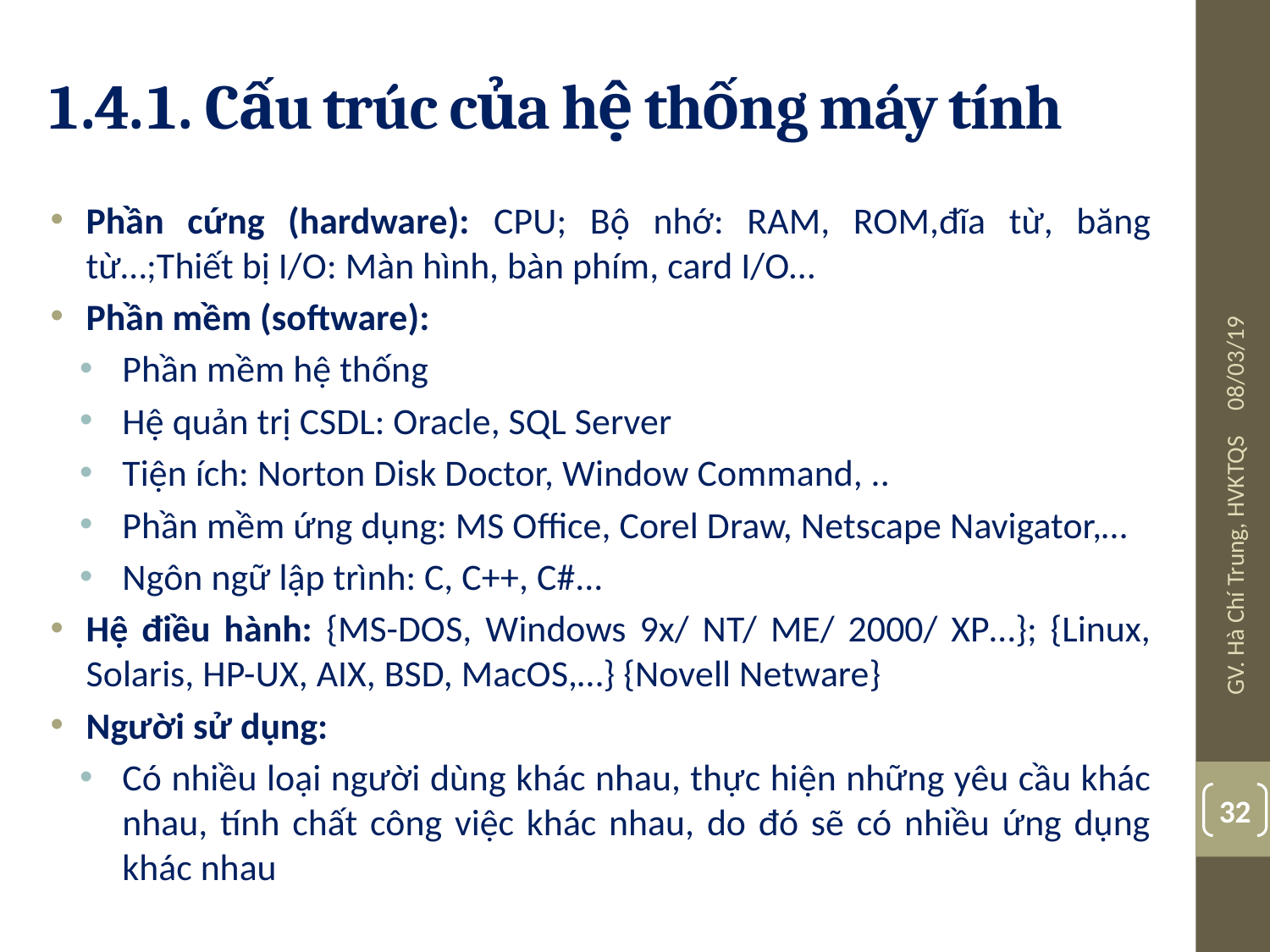

# 1.4.1. Cấu trúc của hệ thống máy tính
Phần cứng (hardware): CPU; Bộ nhớ: RAM, ROM,đĩa từ, băng từ…;Thiết bị I/O: Màn hình, bàn phím, card I/O…
Phần mềm (software):
Phần mềm hệ thống
Hệ quản trị CSDL: Oracle, SQL Server
Tiện ích: Norton Disk Doctor, Window Command, ..
Phần mềm ứng dụng: MS Office, Corel Draw, Netscape Navigator,…
Ngôn ngữ lập trình: C, C++, C#...
Hệ điều hành: {MS-DOS, Windows 9x/ NT/ ME/ 2000/ XP…}; {Linux, Solaris, HP-UX, AIX, BSD, MacOS,…} {Novell Netware}
Người sử dụng:
Có nhiều loại người dùng khác nhau, thực hiện những yêu cầu khác nhau, tính chất công việc khác nhau, do đó sẽ có nhiều ứng dụng khác nhau

08/03/19
GV. Hà Chí Trung, HVKTQS
32